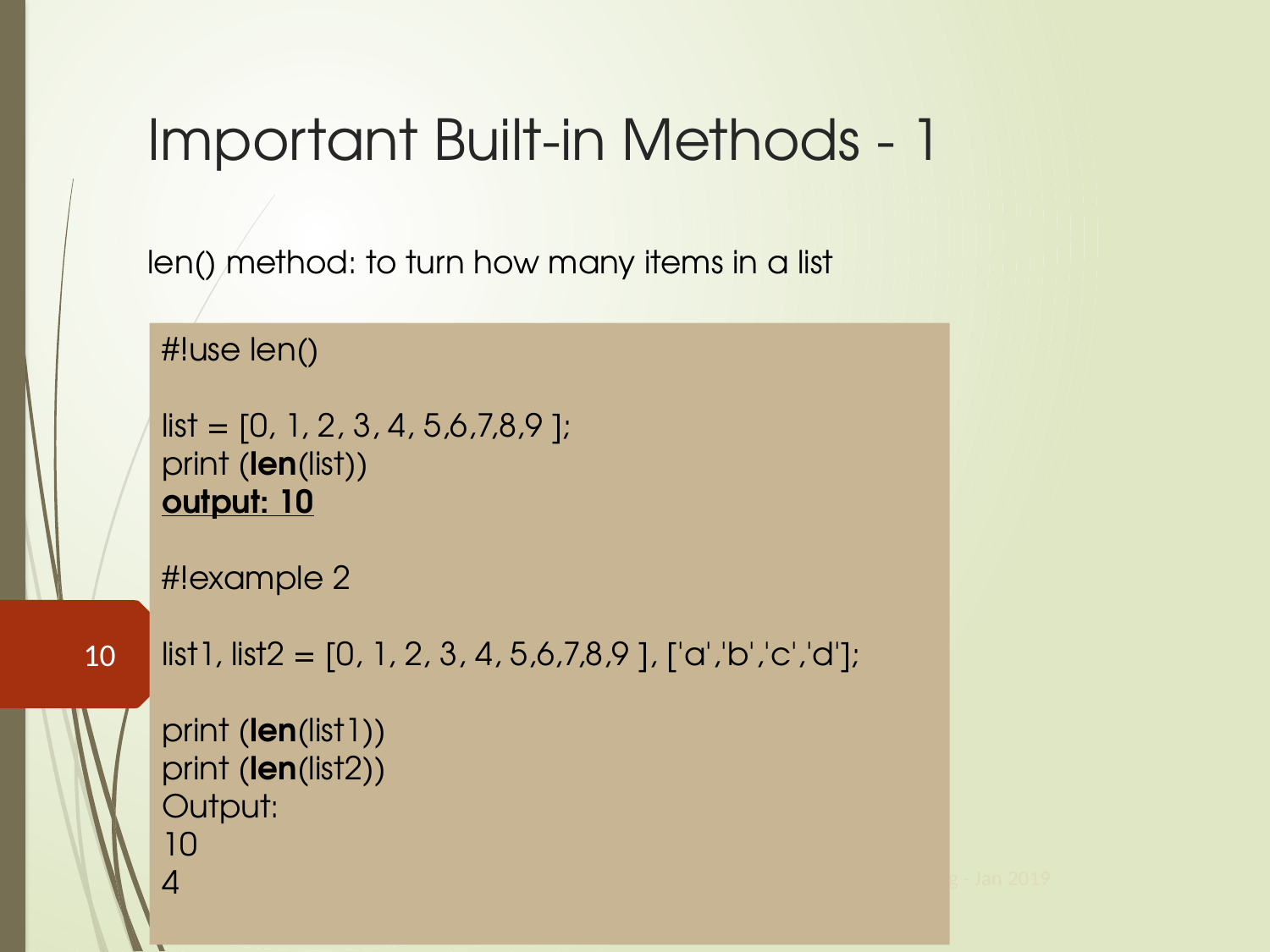

# Important Built-in Methods - 1
len() method: to turn how many items in a list
#!use len()

list = [0, 1, 2, 3, 4, 5,6,7,8,9 ];
print (len(list))
output: 10

#!example 2

list1, list2 = [0, 1, 2, 3, 4, 5,6,7,8,9 ], ['a','b','c','d'];

print (len(list1))
print (len(list2))
Output:
10
4

10
Create by Bing - Jan 2019